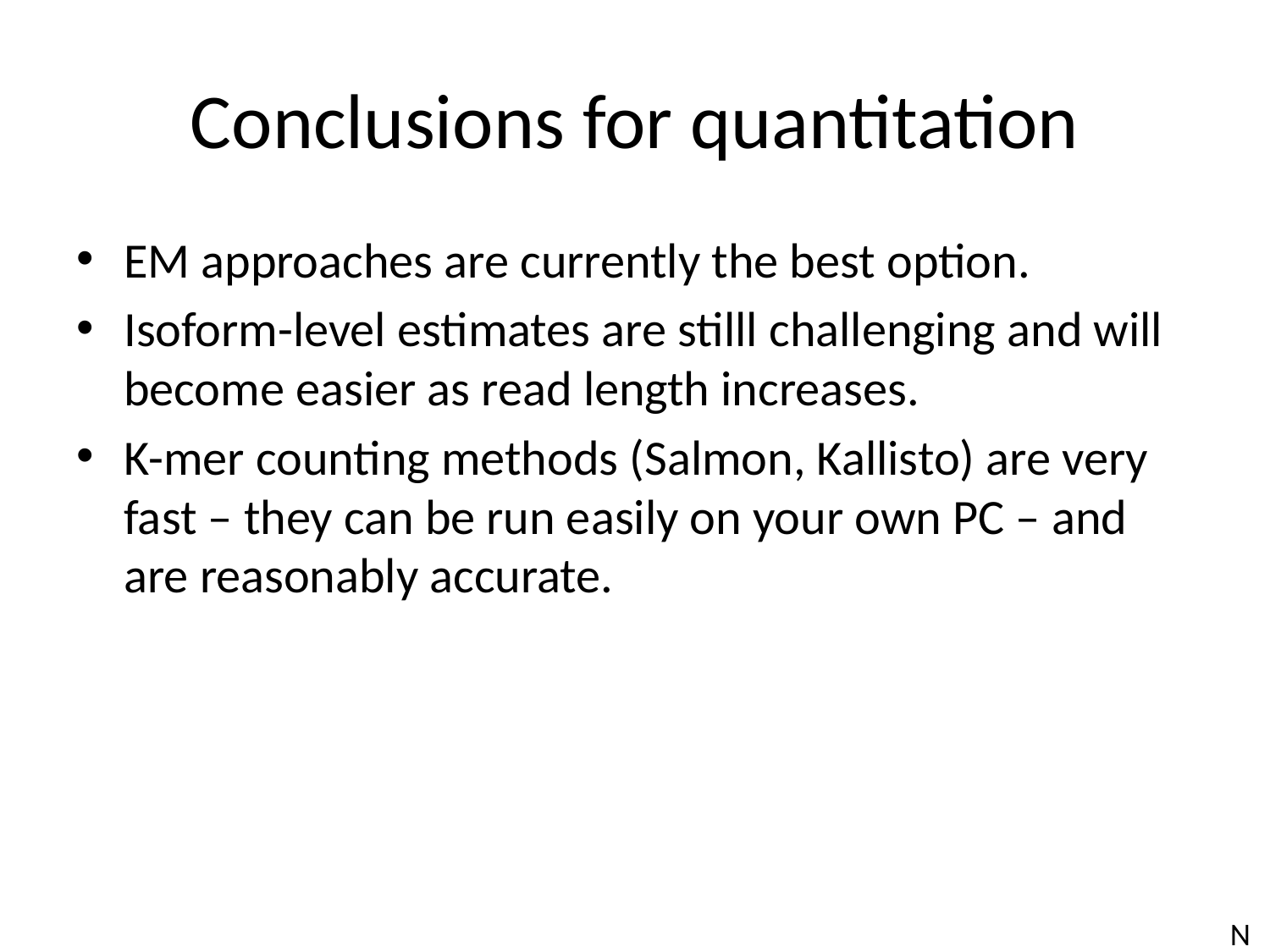

# Conclusions for quantitation
EM approaches are currently the best option.
Isoform-level estimates are stilll challenging and will become easier as read length increases.
K-mer counting methods (Salmon, Kallisto) are very fast – they can be run easily on your own PC – and are reasonably accurate.
N